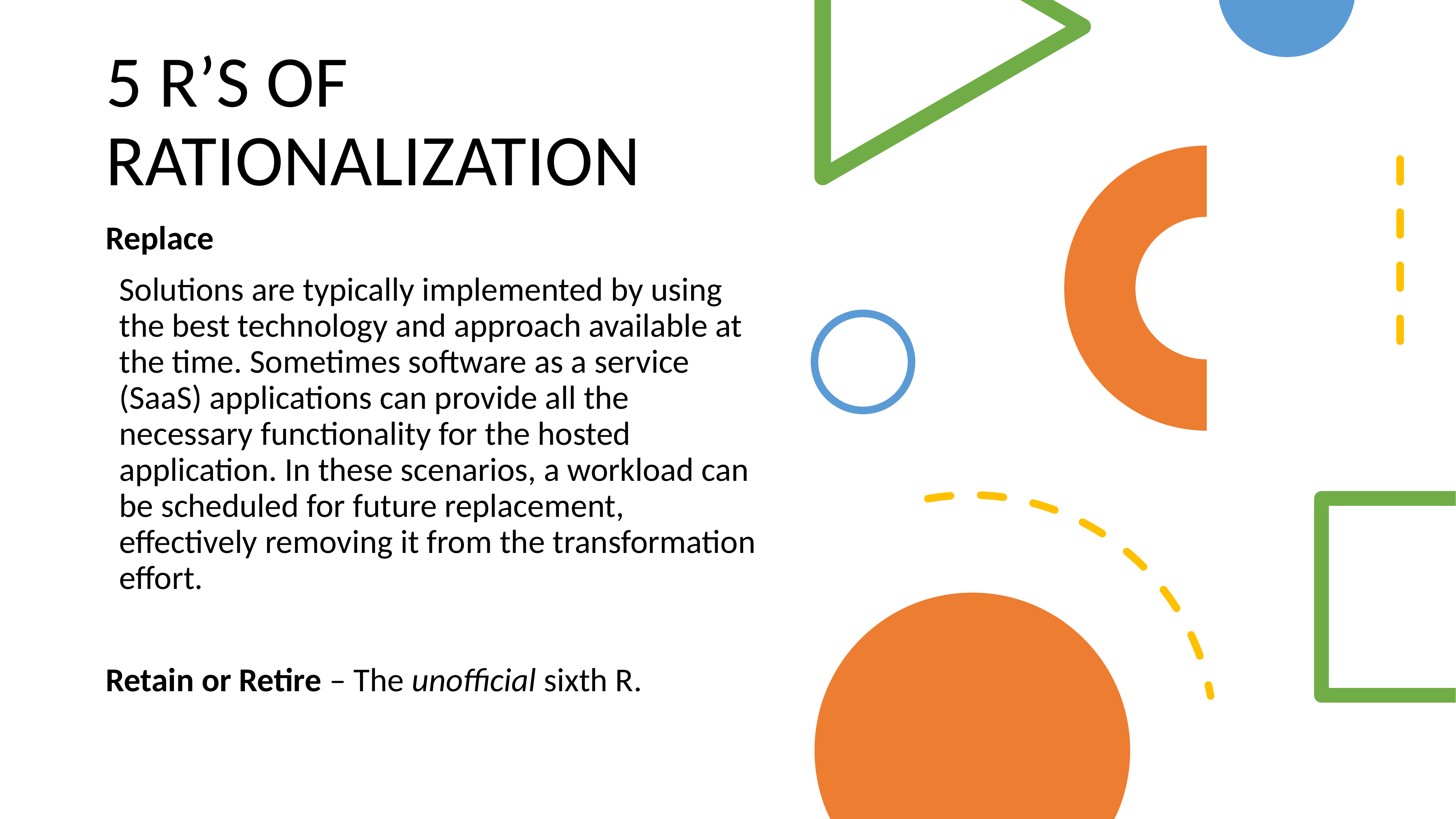

# 5 r’s of rationalization

Replace
Solutions are typically implemented by using the best technology and approach available at the time. Sometimes software as a service (SaaS) applications can provide all the necessary functionality for the hosted application. In these scenarios, a workload can be scheduled for future replacement, effectively removing it from the transformation effort.

Retain or Retire – The unofficial sixth R.